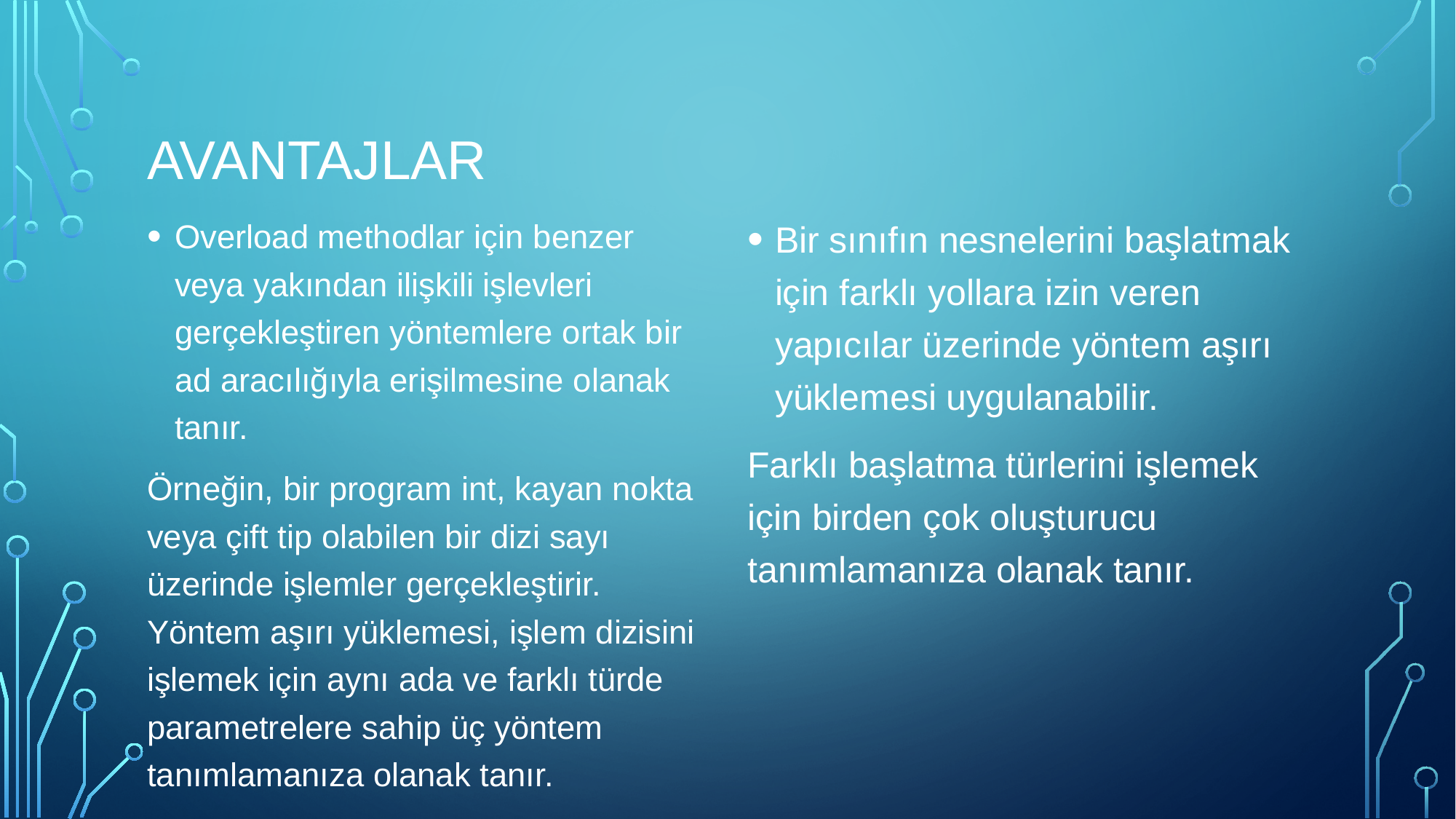

# Avantajlar
Overload methodlar için benzer veya yakından ilişkili işlevleri gerçekleştiren yöntemlere ortak bir ad aracılığıyla erişilmesine olanak tanır.
Örneğin, bir program int, kayan nokta veya çift tip olabilen bir dizi sayı üzerinde işlemler gerçekleştirir. Yöntem aşırı yüklemesi, işlem dizisini işlemek için aynı ada ve farklı türde parametrelere sahip üç yöntem tanımlamanıza olanak tanır.
Bir sınıfın nesnelerini başlatmak için farklı yollara izin veren yapıcılar üzerinde yöntem aşırı yüklemesi uygulanabilir.
Farklı başlatma türlerini işlemek için birden çok oluşturucu tanımlamanıza olanak tanır.